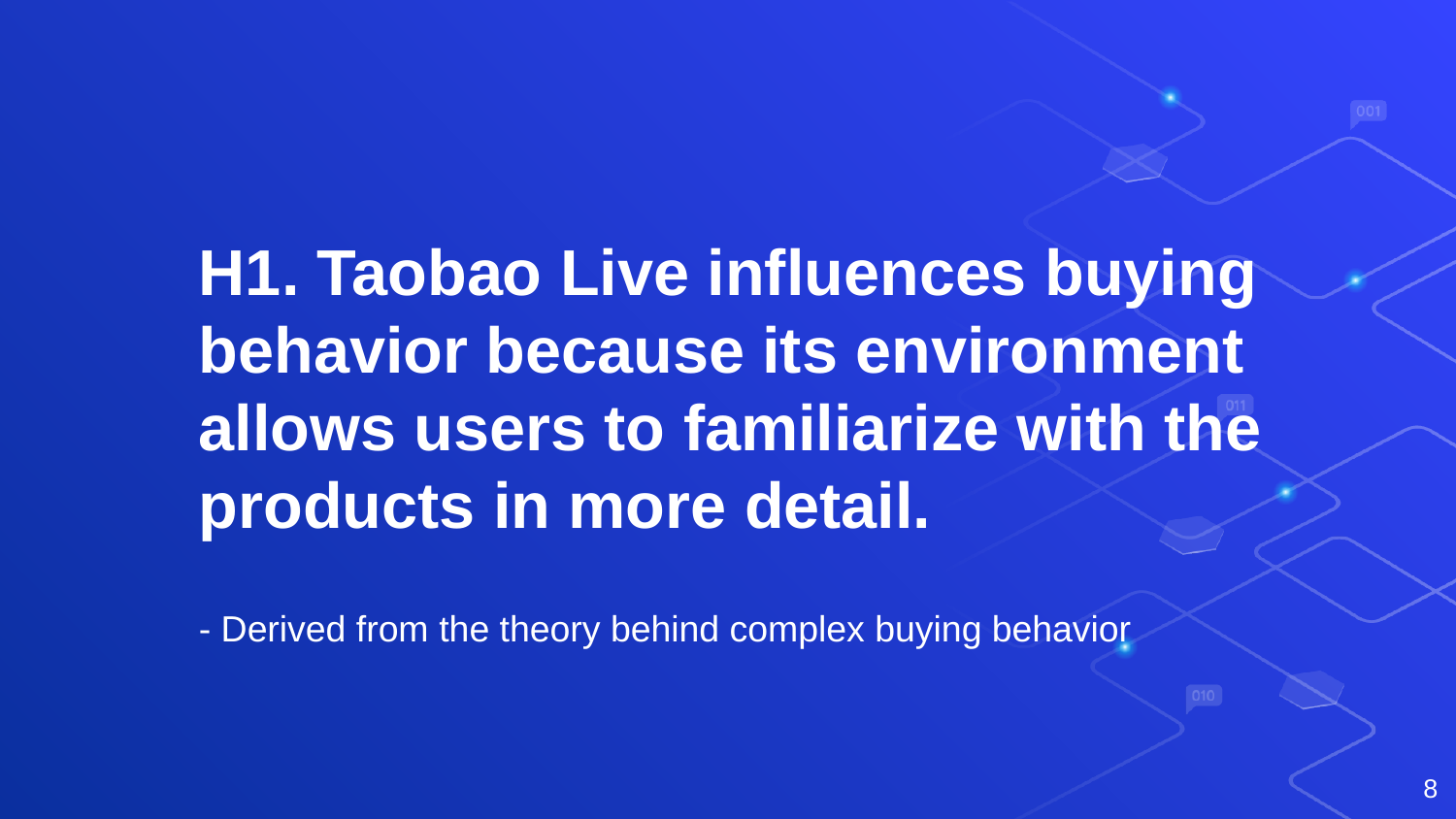

# H1. Taobao Live influences buying behavior because its environment allows users to familiarize with the products in more detail.
- Derived from the theory behind complex buying behavior
8